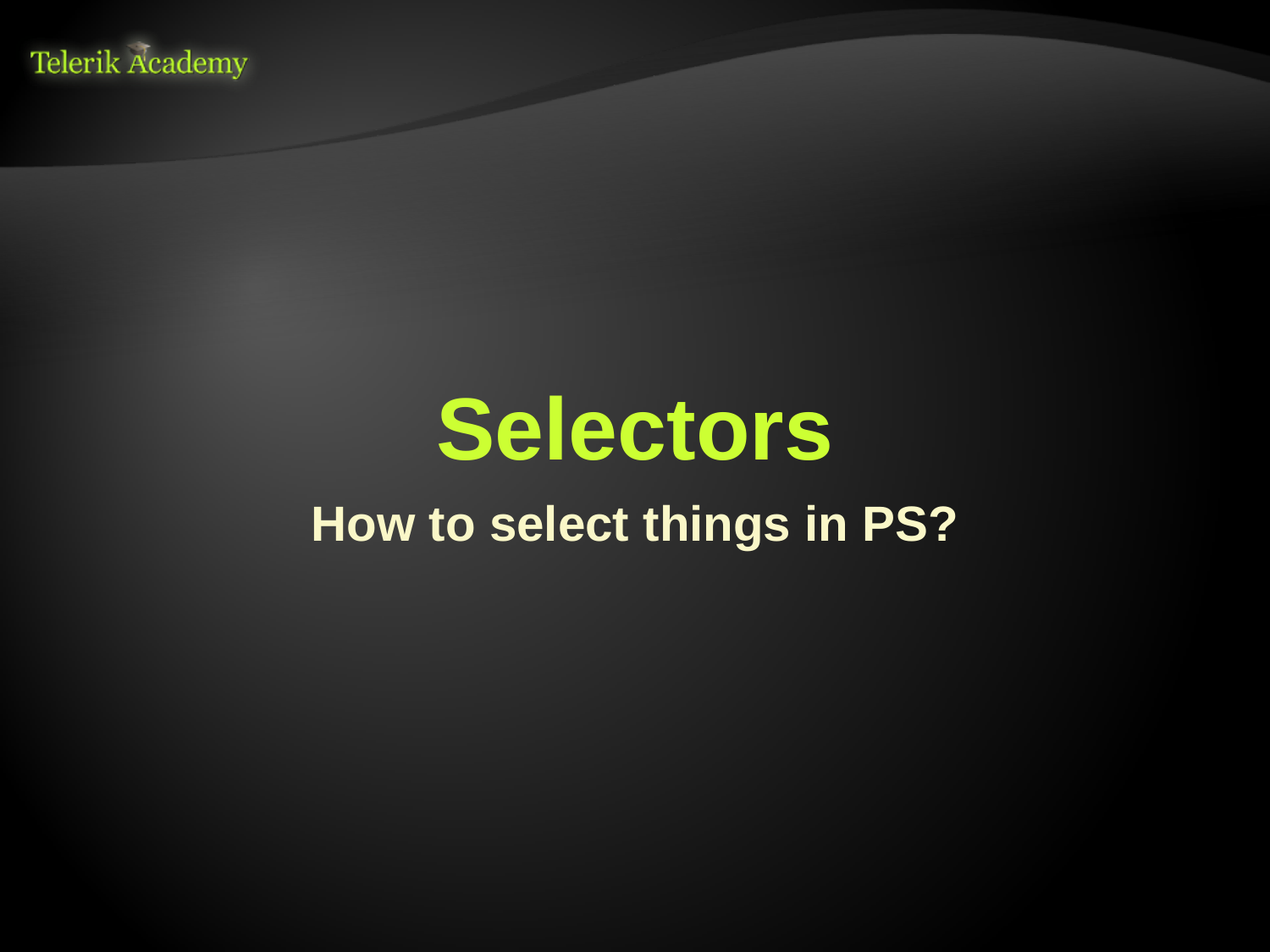

# Selectors
How to select things in PS?